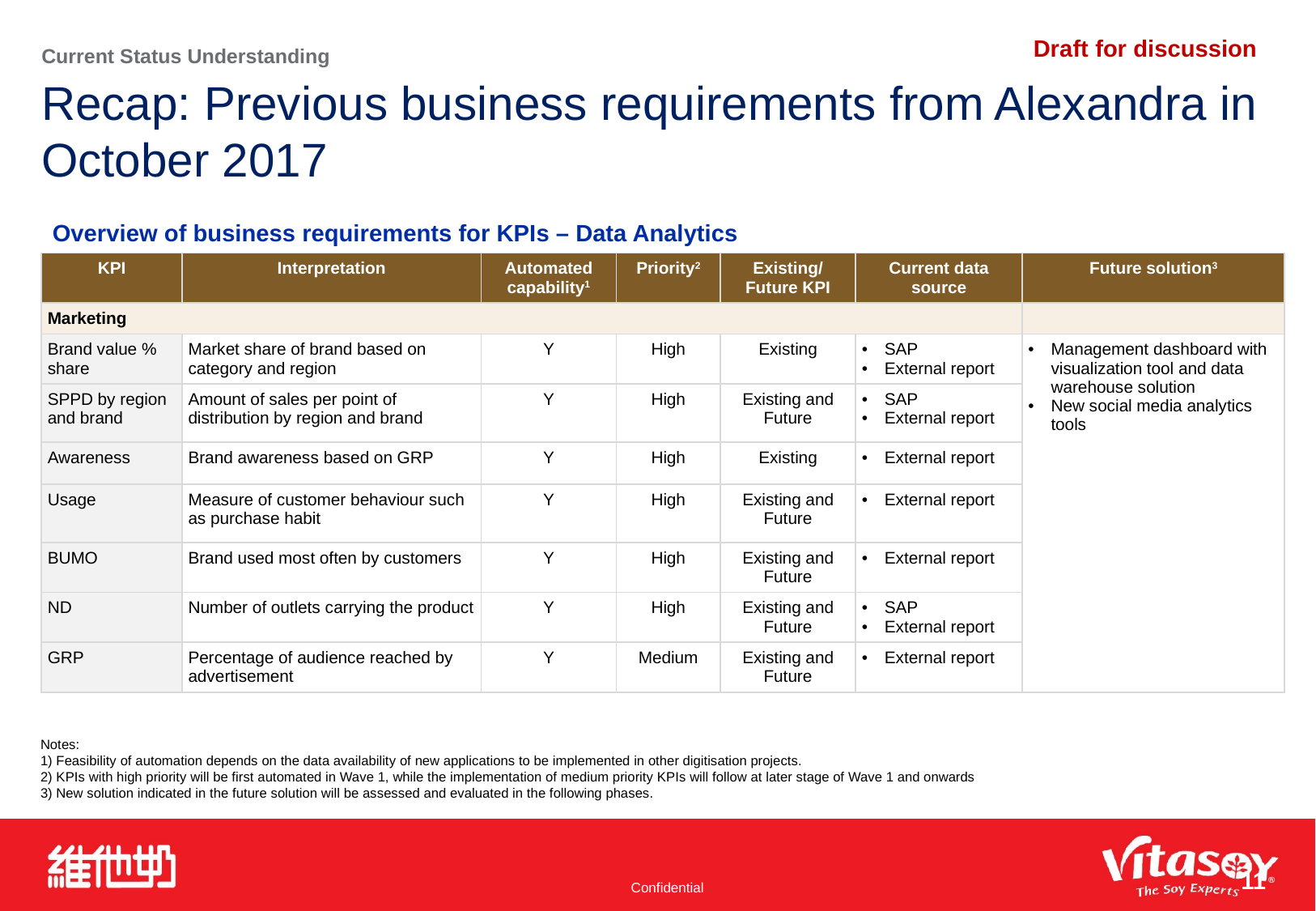

Current Status Understanding
# Recap: Previous business requirements from Alexandra in October 2017
Overview of business requirements for KPIs – Data Analytics
| KPI | Interpretation | Automated capability1 | Priority2 | Existing/ Future KPI | Current data source | Future solution3 |
| --- | --- | --- | --- | --- | --- | --- |
| Marketing |  |  |  |  |  |  |
| Brand value % share | Market share of brand based on category and region | Y | High | Existing | SAP External report | Management dashboard with visualization tool and data warehouse solution New social media analytics tools |
| SPPD by region and brand | Amount of sales per point of distribution by region and brand | Y | High | Existing and Future | SAP External report |  |
| Awareness | Brand awareness based on GRP | Y | High | Existing | External report |  |
| Usage | Measure of customer behaviour such as purchase habit | Y | High | Existing and Future | External report |  |
| BUMO | Brand used most often by customers | Y | High | Existing and Future | External report |  |
| ND | Number of outlets carrying the product | Y | High | Existing and Future | SAP External report |  |
| GRP | Percentage of audience reached by advertisement | Y | Medium | Existing and Future | External report |  |
Notes:
1) Feasibility of automation depends on the data availability of new applications to be implemented in other digitisation projects.
2) KPIs with high priority will be first automated in Wave 1, while the implementation of medium priority KPIs will follow at later stage of Wave 1 and onwards
3) New solution indicated in the future solution will be assessed and evaluated in the following phases.